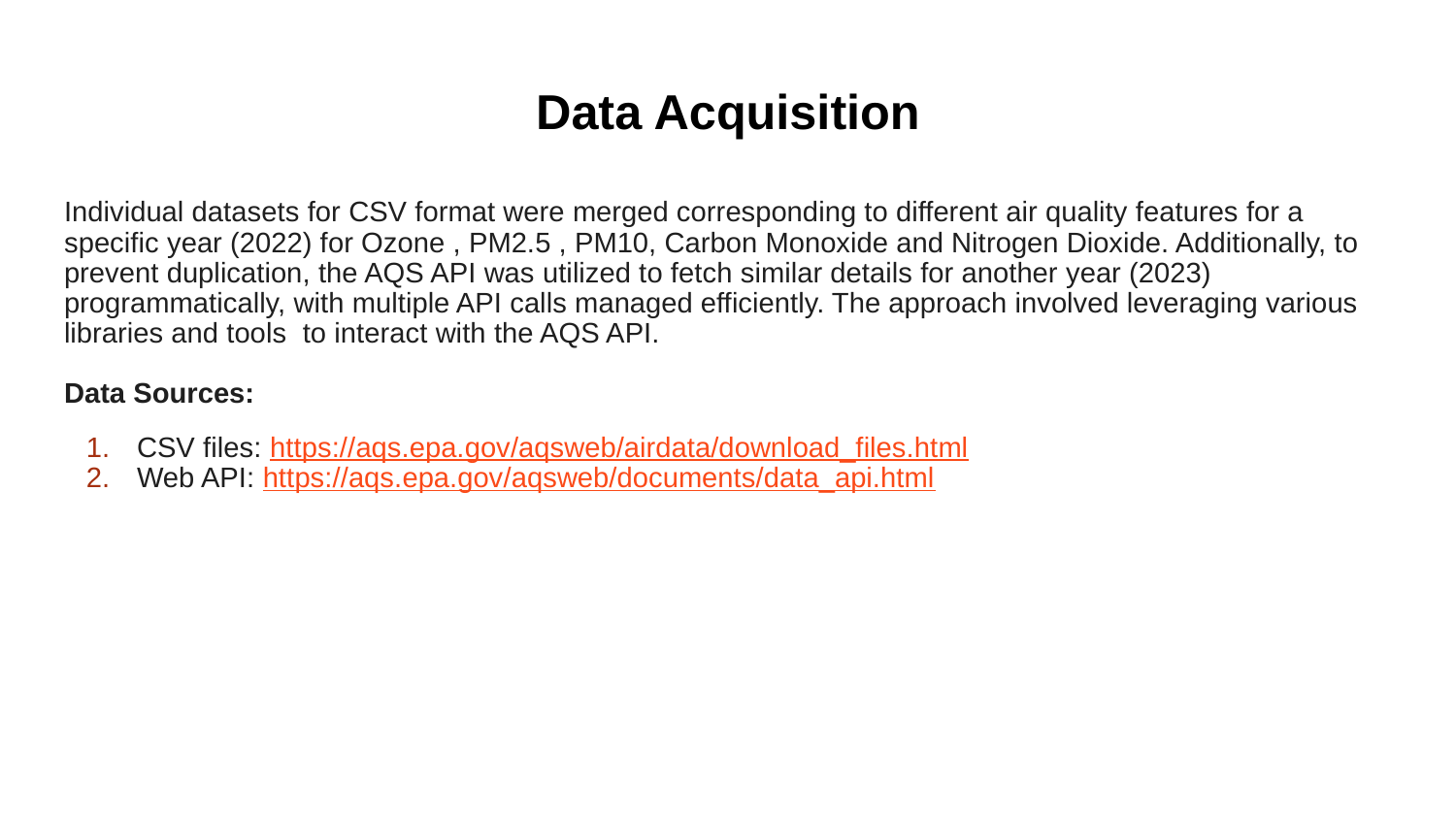

# Data Acquisition
Individual datasets for CSV format were merged corresponding to different air quality features for a specific year (2022) for Ozone , PM2.5 , PM10, Carbon Monoxide and Nitrogen Dioxide. Additionally, to prevent duplication, the AQS API was utilized to fetch similar details for another year (2023) programmatically, with multiple API calls managed efficiently. The approach involved leveraging various libraries and tools  to interact with the AQS API.

Data Sources:
CSV files: https://aqs.epa.gov/aqsweb/airdata/download_files.html
Web API: https://aqs.epa.gov/aqsweb/documents/data_api.html